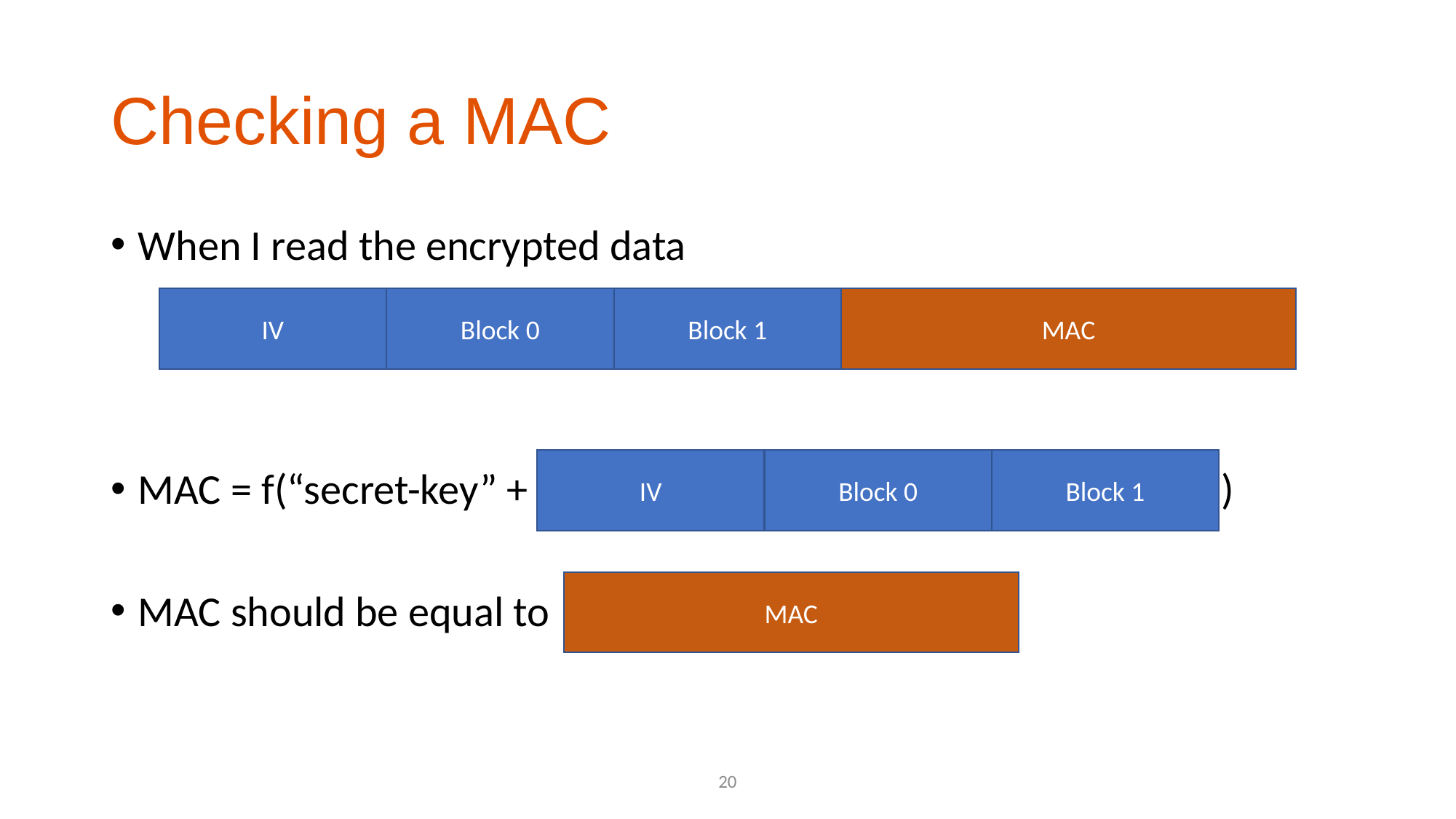

# Checking a MAC
When I read the encrypted data

MAC = f(“secret-key” +                                                                        )

MAC should be equal to

MAC
Block 1
IV
Block 0
Block 1
IV
Block 0
MAC
20